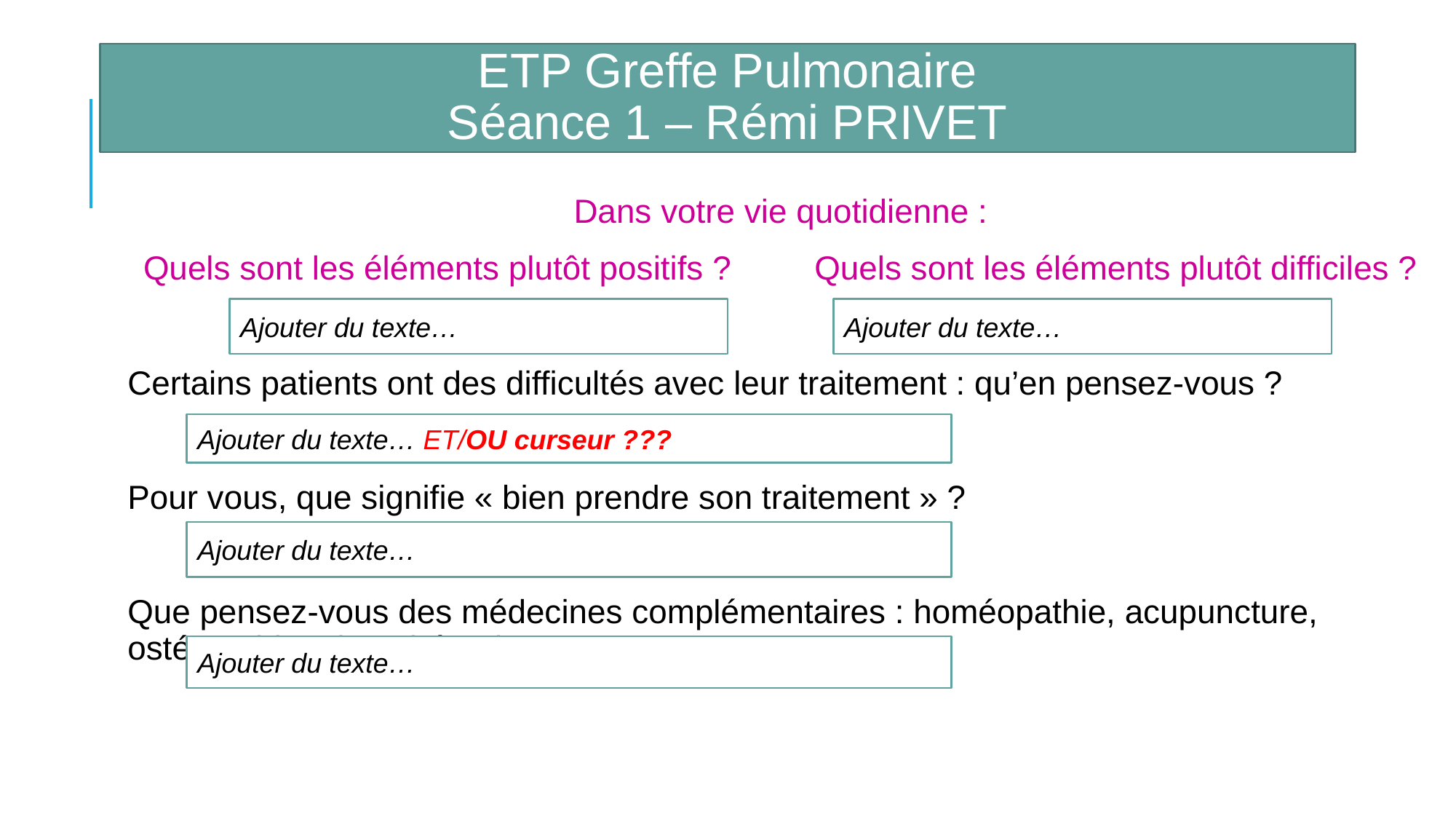

ETP Greffe Pulmonaire
Séance 1 – Rémi PRIVET
Dans votre vie quotidienne :
Quels sont les éléments plutôt positifs ?         Quels sont les éléments plutôt difficiles ?

Certains patients ont des difficultés avec leur traitement : qu’en pensez-vous ?

Pour vous, que signifie « bien prendre son traitement » ?

Que pensez-vous des médecines complémentaires : homéopathie, acupuncture, ostéopathie, phytothérapie, etc.?

Ajouter du texte…
Ajouter du texte…
Ajouter du texte… ET/OU curseur ???
Ajouter du texte…
Ajouter du texte…